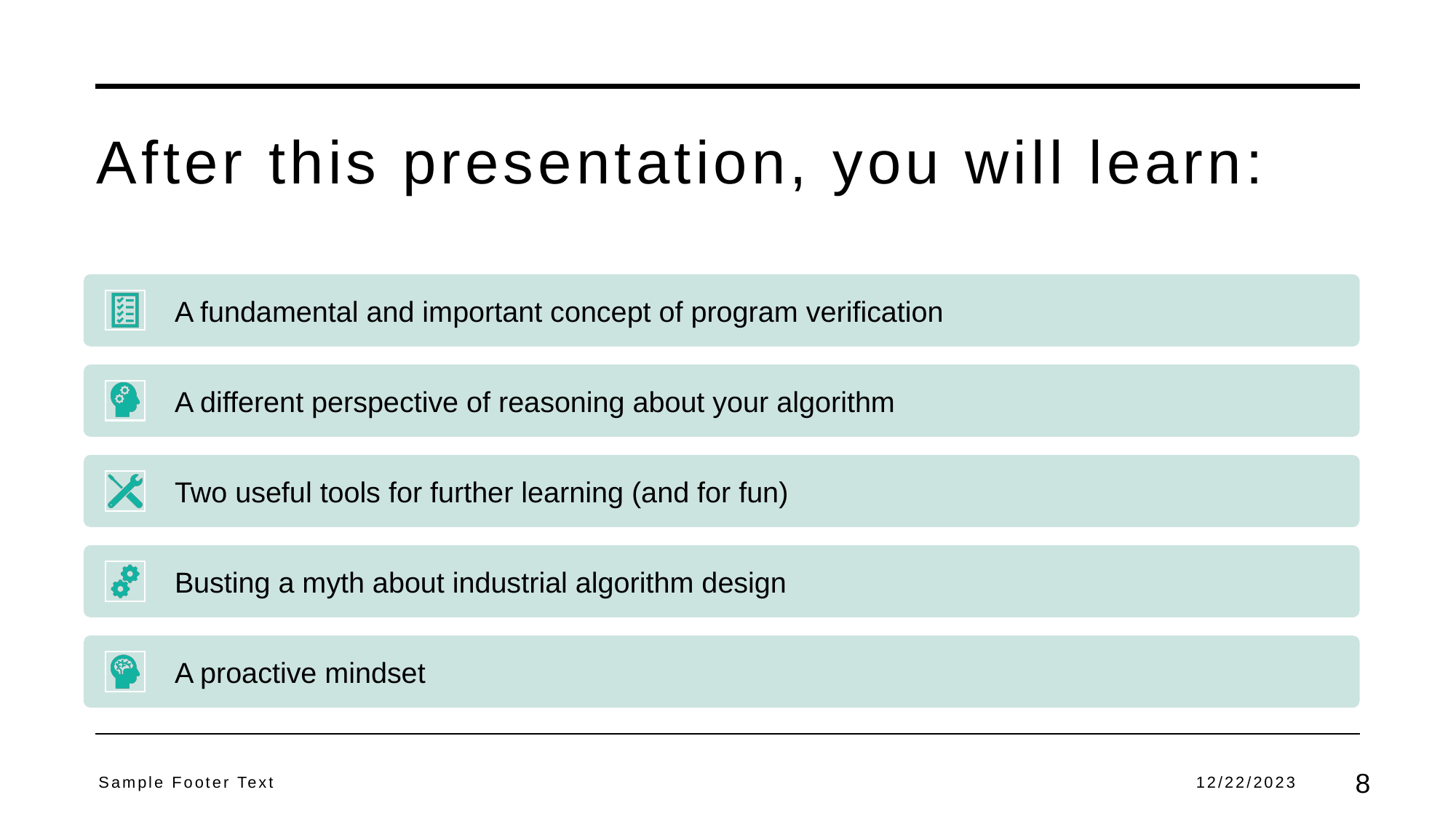

# After this presentation, you will learn:
A fundamental and important concept of program verification
A different perspective of reasoning about your algorithm
Two useful tools for further learning (and for fun)
Busting a myth about industrial algorithm design
A proactive mindset
Sample Footer Text
12/22/2023
8